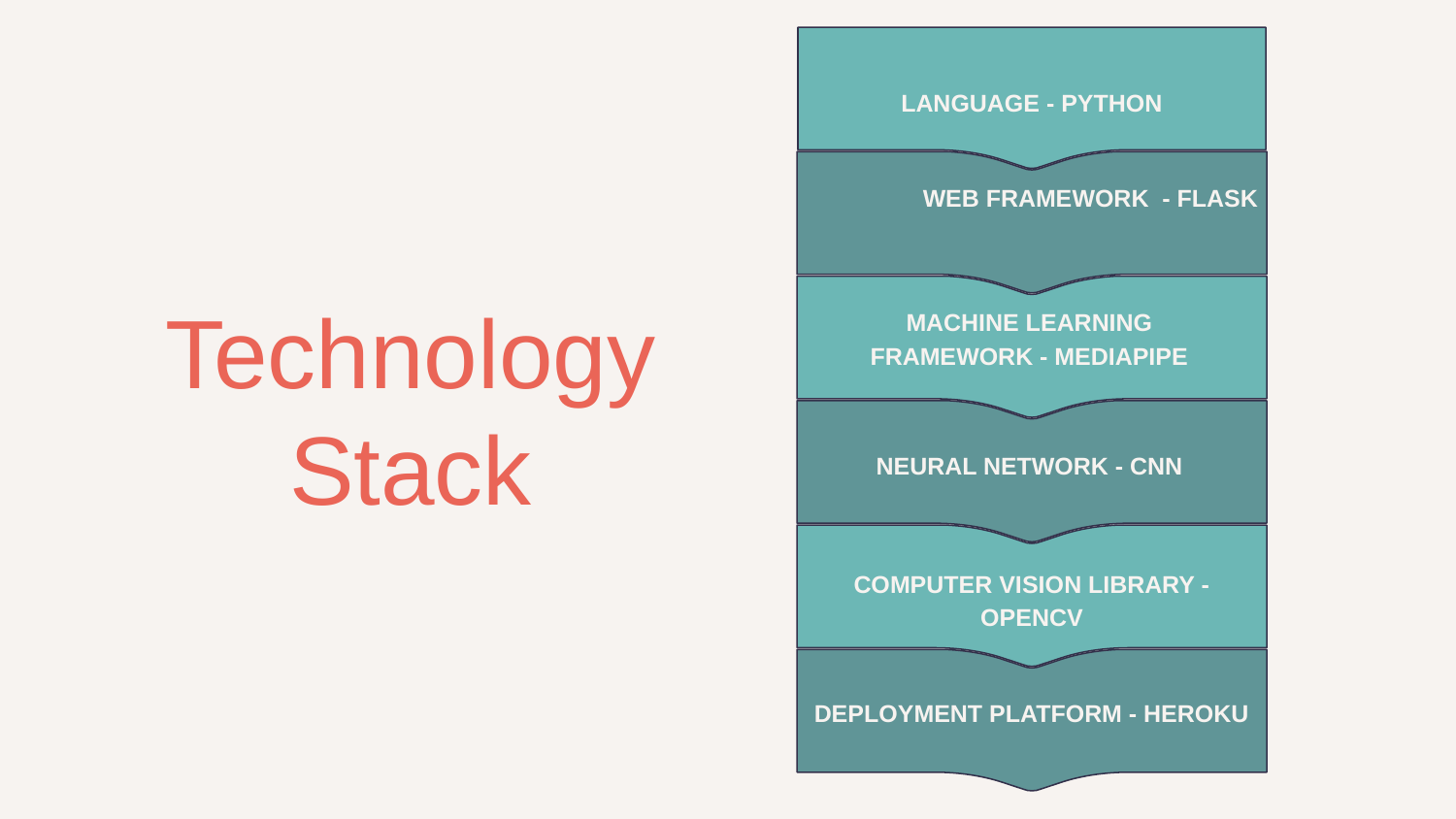

LANGUAGE - PYTHON

WEB FRAMEWORK  - FLASK

Technology Stack
MACHINE LEARNING FRAMEWORK - MEDIAPIPE

NEURAL NETWORK - CNN

COMPUTER VISION LIBRARY - OPENCV
DEPLOYMENT PLATFORM - HEROKU